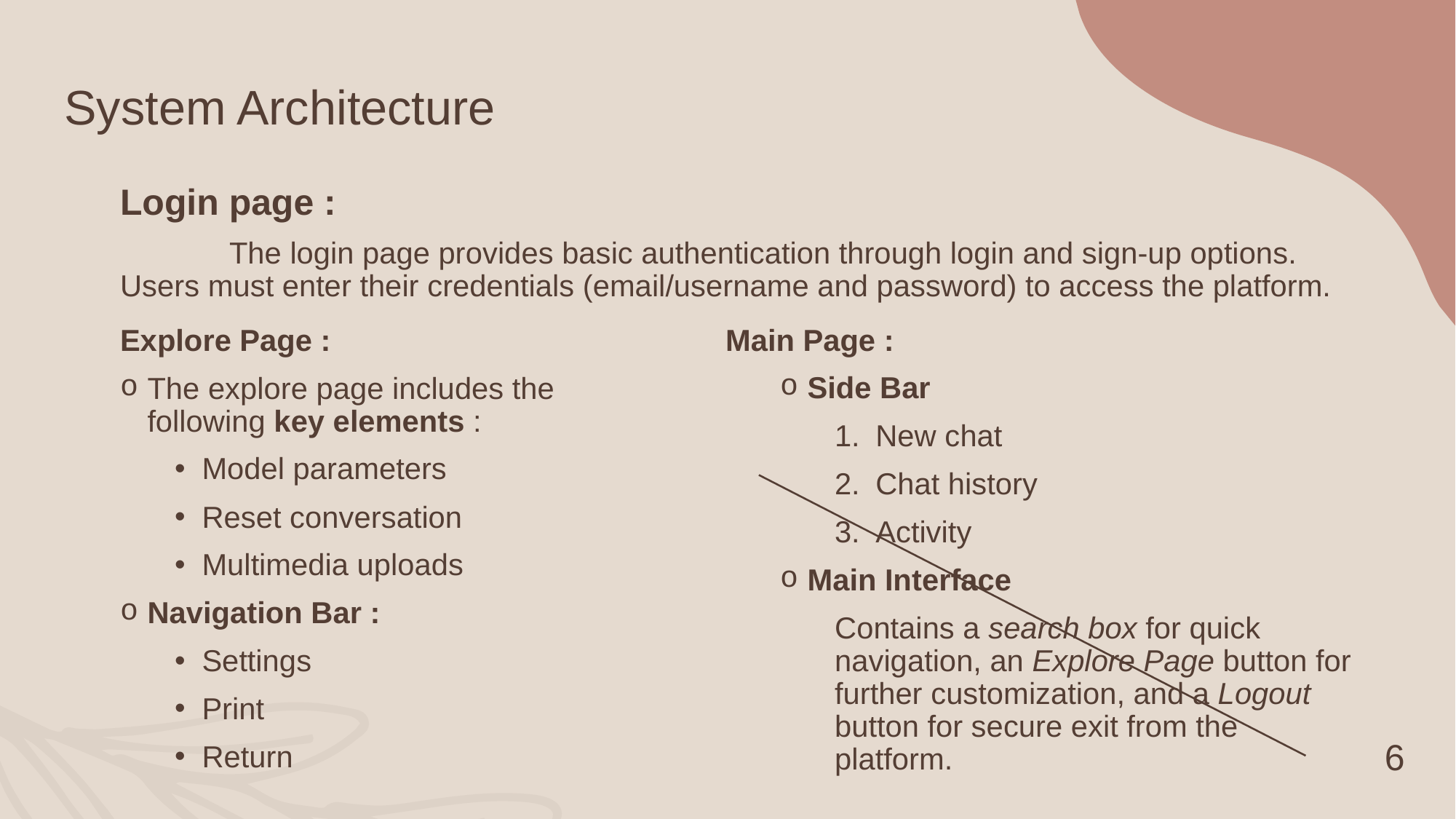

# System Architecture
Login page :
	The login page provides basic authentication through login and sign-up options. Users must enter their credentials (email/username and password) to access the platform.
Explore Page :
The explore page includes the following key elements :
Model parameters
Reset conversation
Multimedia uploads
Navigation Bar :
Settings
Print
Return
Main Page :
Side Bar
New chat
Chat history
Activity
Main Interface
Contains a search box for quick navigation, an Explore Page button for further customization, and a Logout button for secure exit from the platform.
6